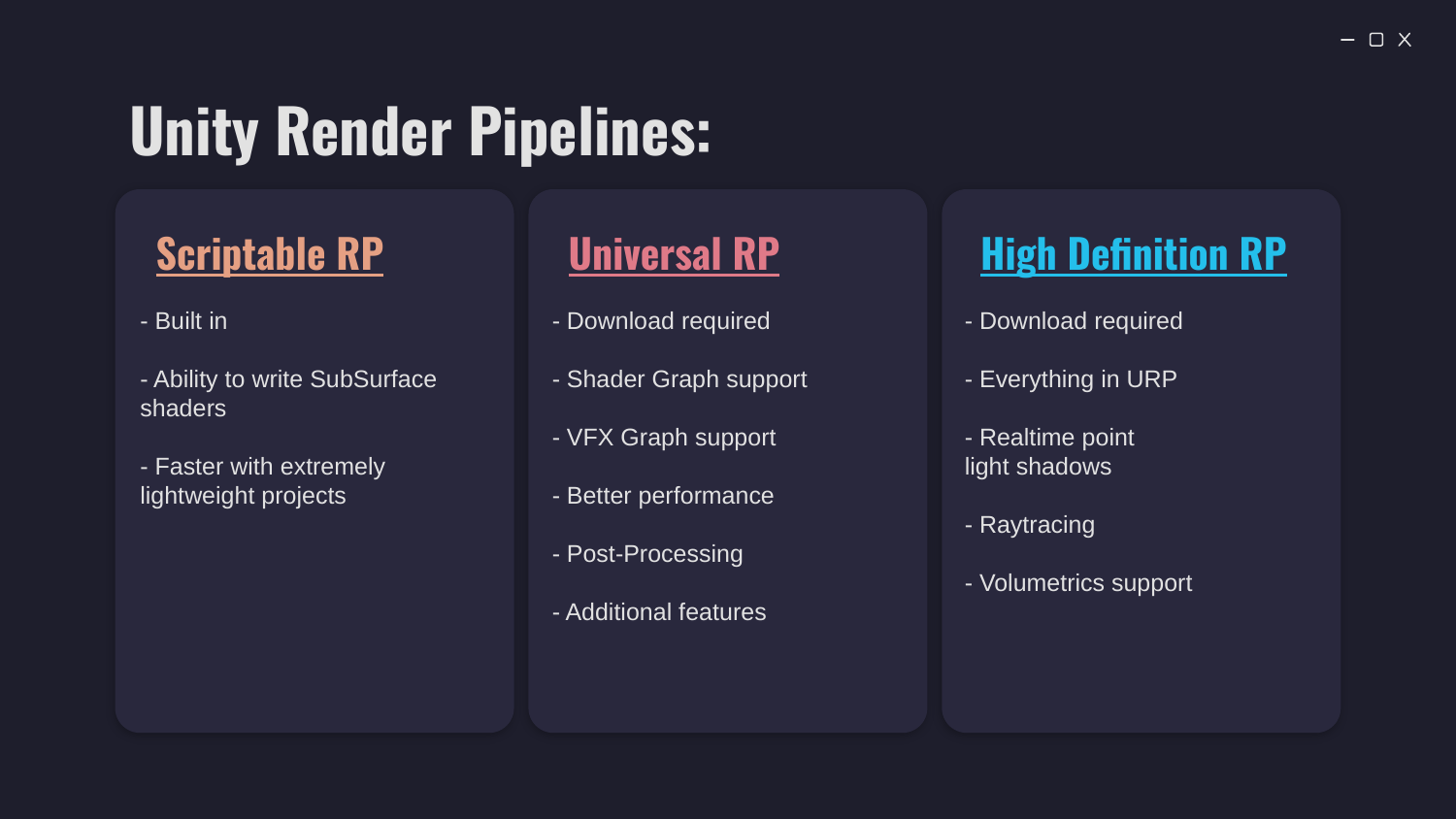

Unity Render Pipelines:
# Scriptable RP
Universal RP
High Definition RP
- Download required

- Shader Graph support

- VFX Graph support

- Better performance

- Post-Processing

- Additional features
- Built in

- Ability to write SubSurface shaders

- Faster with extremely lightweight projects
- Download required

- Everything in URP

- Realtime point
light shadows

- Raytracing

- Volumetrics support